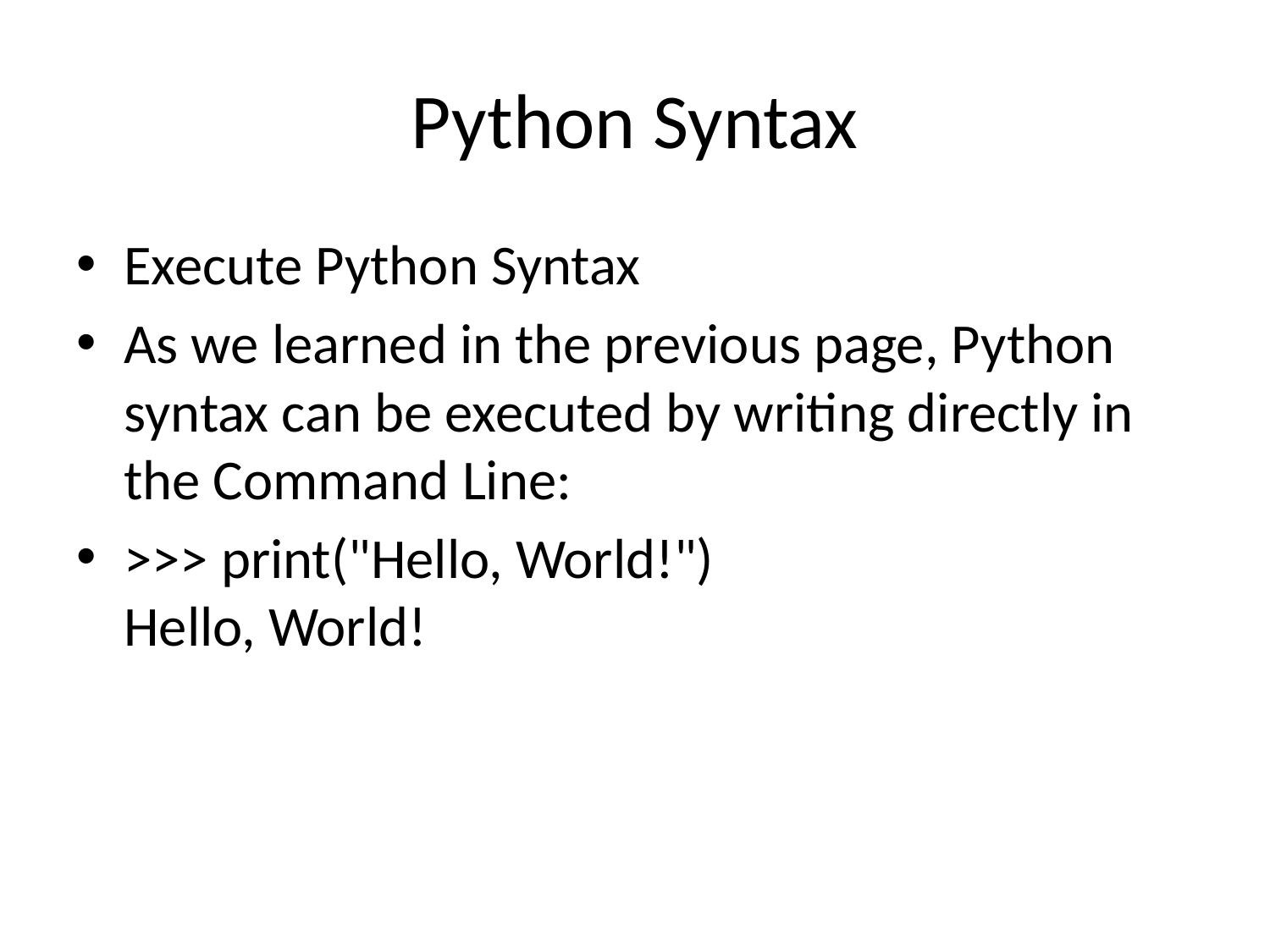

# Python Syntax
Execute Python Syntax
As we learned in the previous page, Python syntax can be executed by writing directly in the Command Line:
>>> print("Hello, World!")
Hello, World!